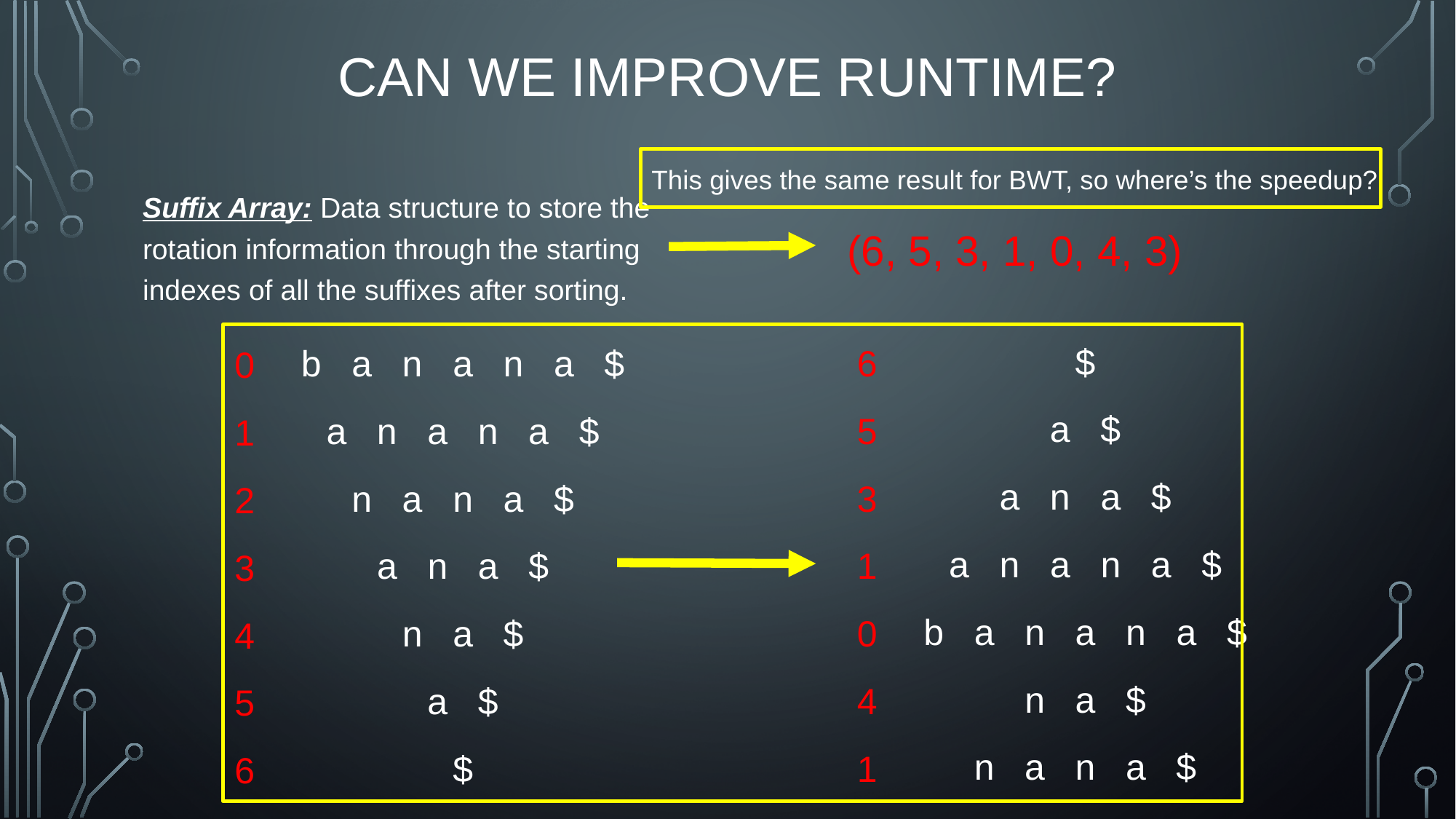

# can we improve runtime?

This gives the same result for BWT, so where’s the speedup?
Suffix Array: Data structure to store the rotation information through the starting indexes of all the suffixes after sorting.
(6, 5, 3, 1, 0, 4, 3)

$
a$
ana$
anana$
banana$
na$
nana$
banana$
anana$
nana$
ana$
na$
a$
$
6
5
3
1
0
4
1
0
1
2
3
4
5
6